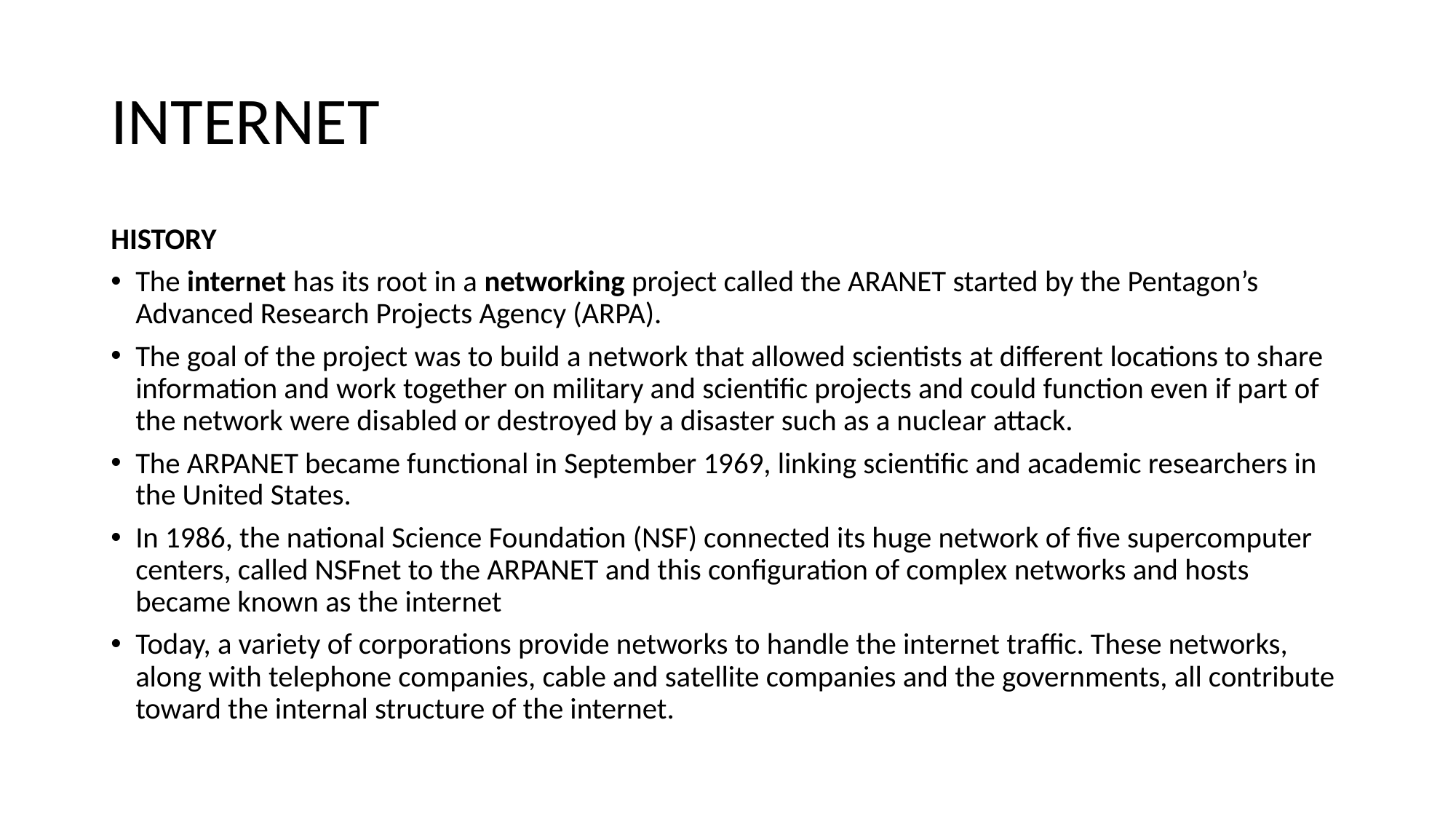

# INTERNET
HISTORY
The internet has its root in a networking project called the ARANET started by the Pentagon’s Advanced Research Projects Agency (ARPA).
The goal of the project was to build a network that allowed scientists at different locations to share information and work together on military and scientific projects and could function even if part of the network were disabled or destroyed by a disaster such as a nuclear attack.
The ARPANET became functional in September 1969, linking scientific and academic researchers in the United States.
In 1986, the national Science Foundation (NSF) connected its huge network of five supercomputer centers, called NSFnet to the ARPANET and this configuration of complex networks and hosts became known as the internet
Today, a variety of corporations provide networks to handle the internet traffic. These networks, along with telephone companies, cable and satellite companies and the governments, all contribute toward the internal structure of the internet.